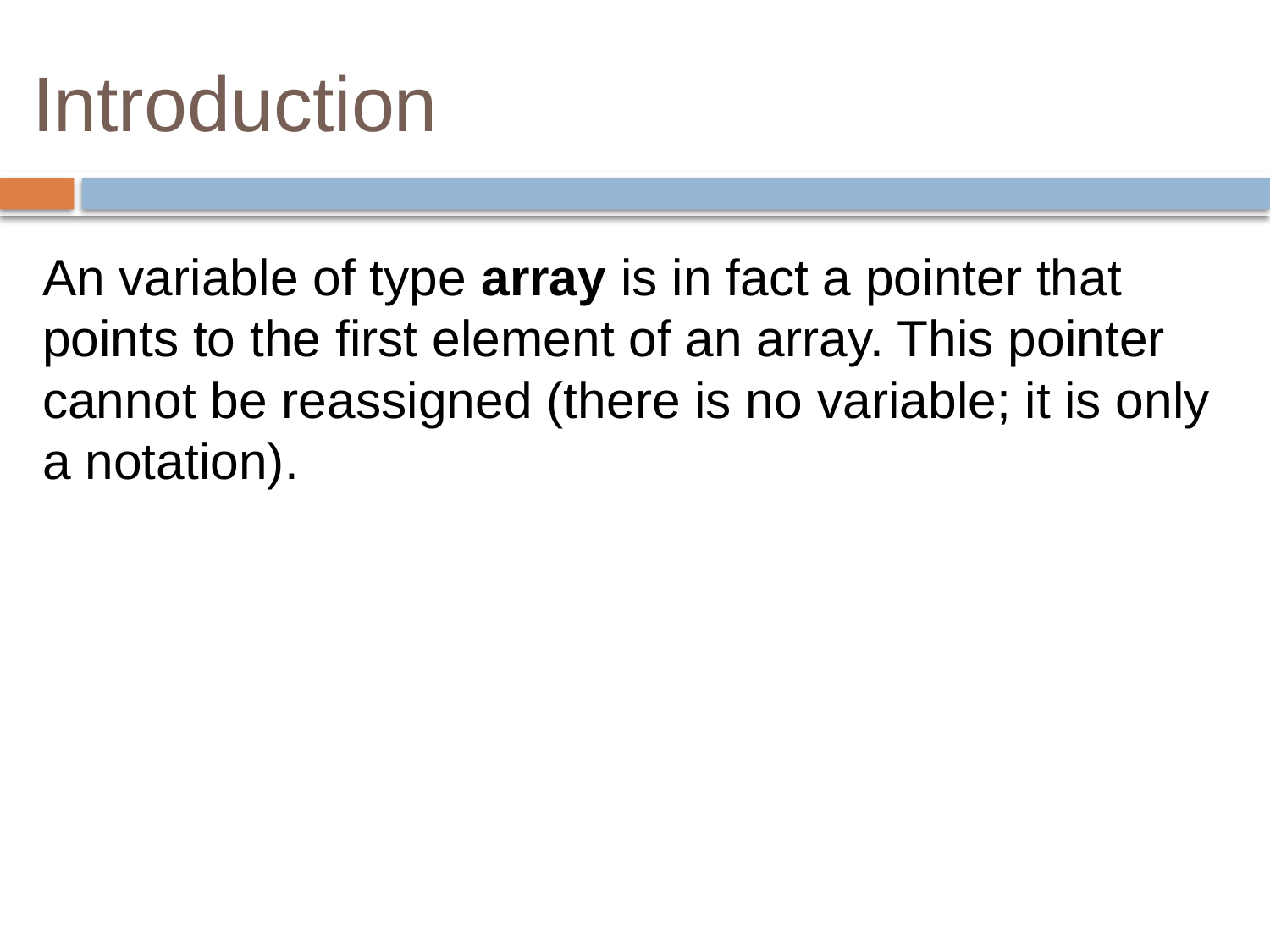

# Introduction
An variable of type array is in fact a pointer that points to the first element of an array. This pointer cannot be reassigned (there is no variable; it is only a notation).